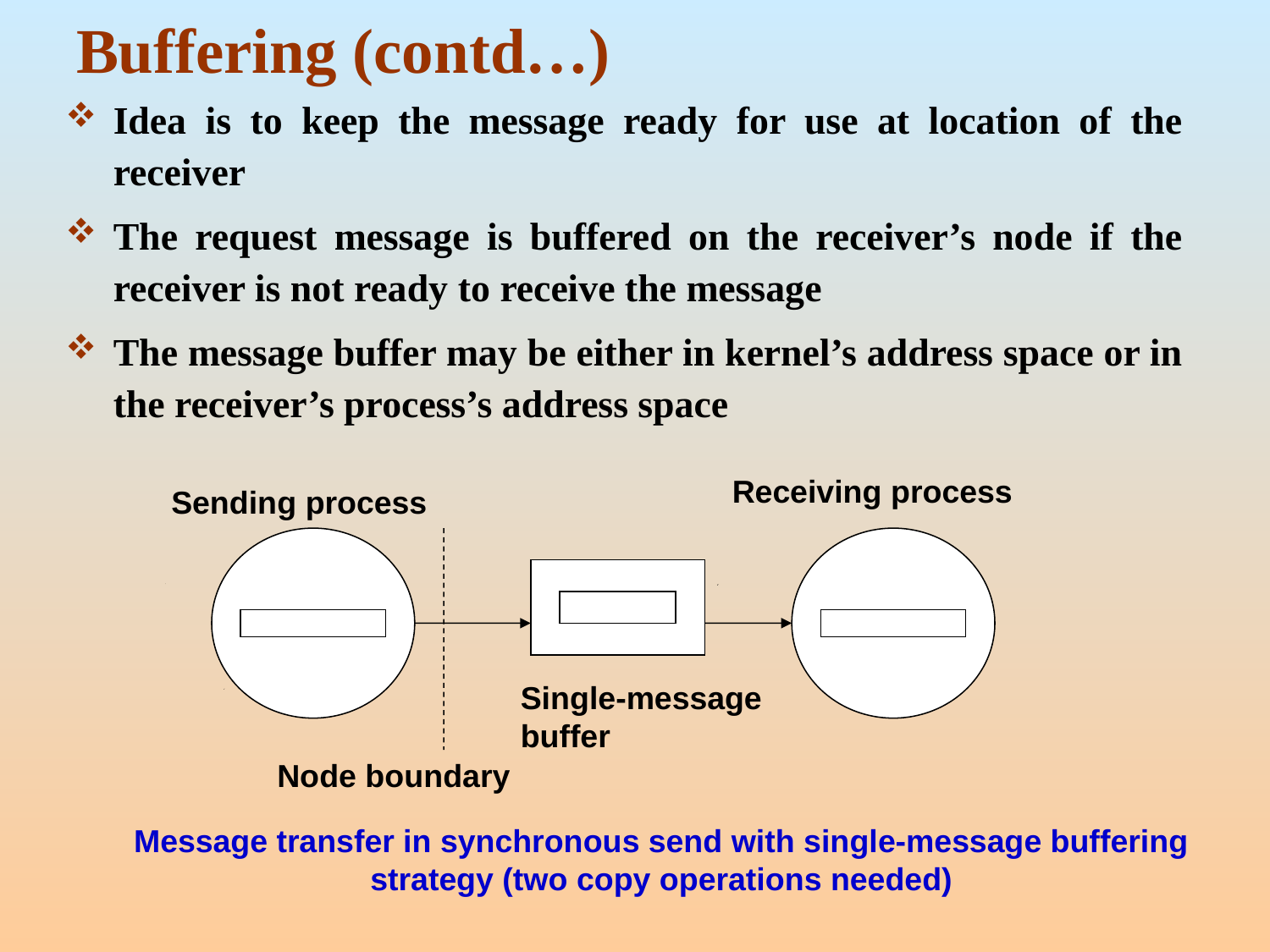

# Buffering (contd…)
Idea is to keep the message ready for use at location of the receiver
The request message is buffered on the receiver’s node if the receiver is not ready to receive the message
The message buffer may be either in kernel’s address space or in the receiver’s process’s address space
Receiving process
Sending process

Single-message buffer
Node boundary
Message transfer in synchronous send with single-message buffering strategy (two copy operations needed)